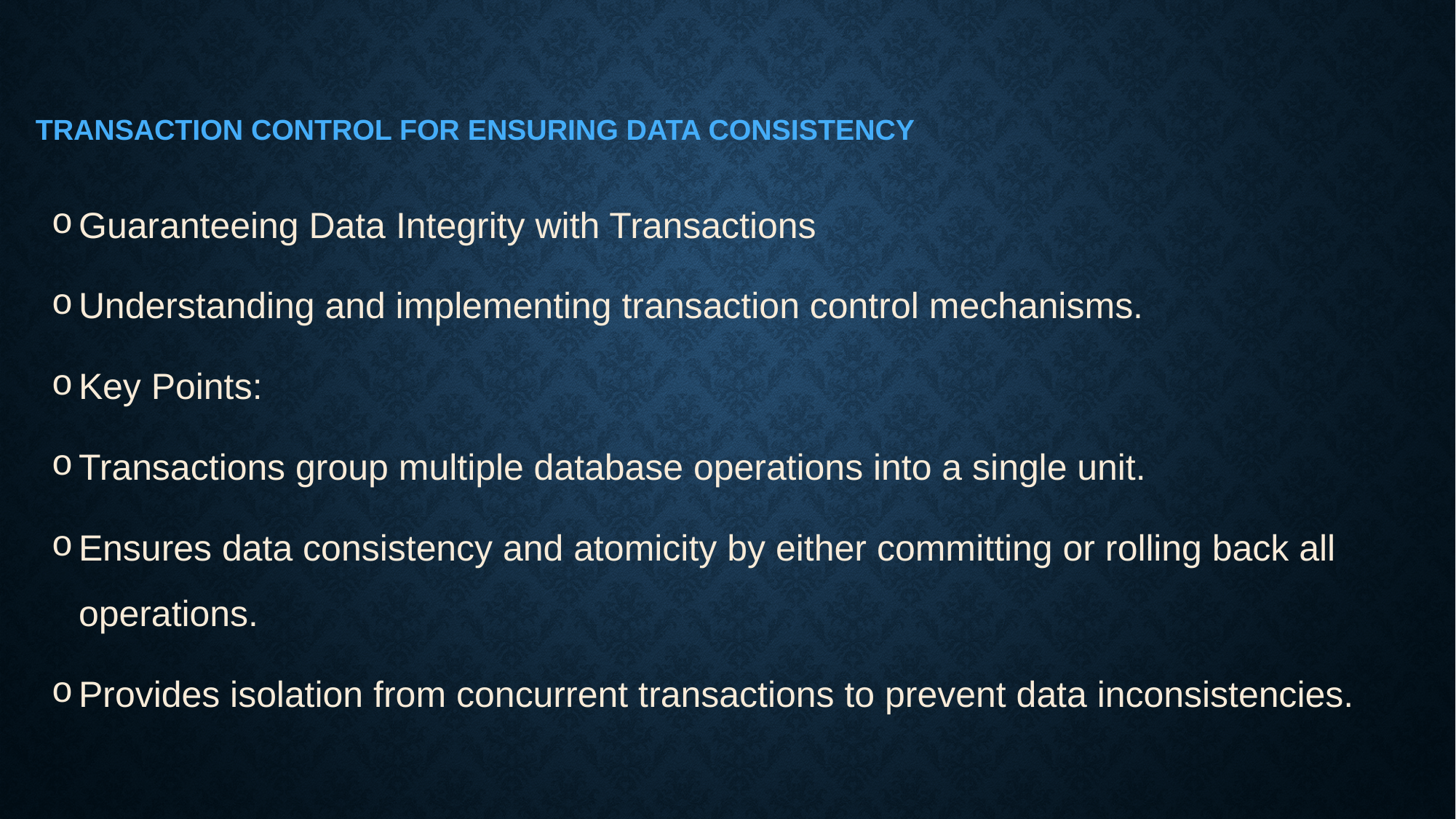

# Transaction Control for Ensuring Data Consistency
Guaranteeing Data Integrity with Transactions
Understanding and implementing transaction control mechanisms.
Key Points:
Transactions group multiple database operations into a single unit.
Ensures data consistency and atomicity by either committing or rolling back all operations.
Provides isolation from concurrent transactions to prevent data inconsistencies.